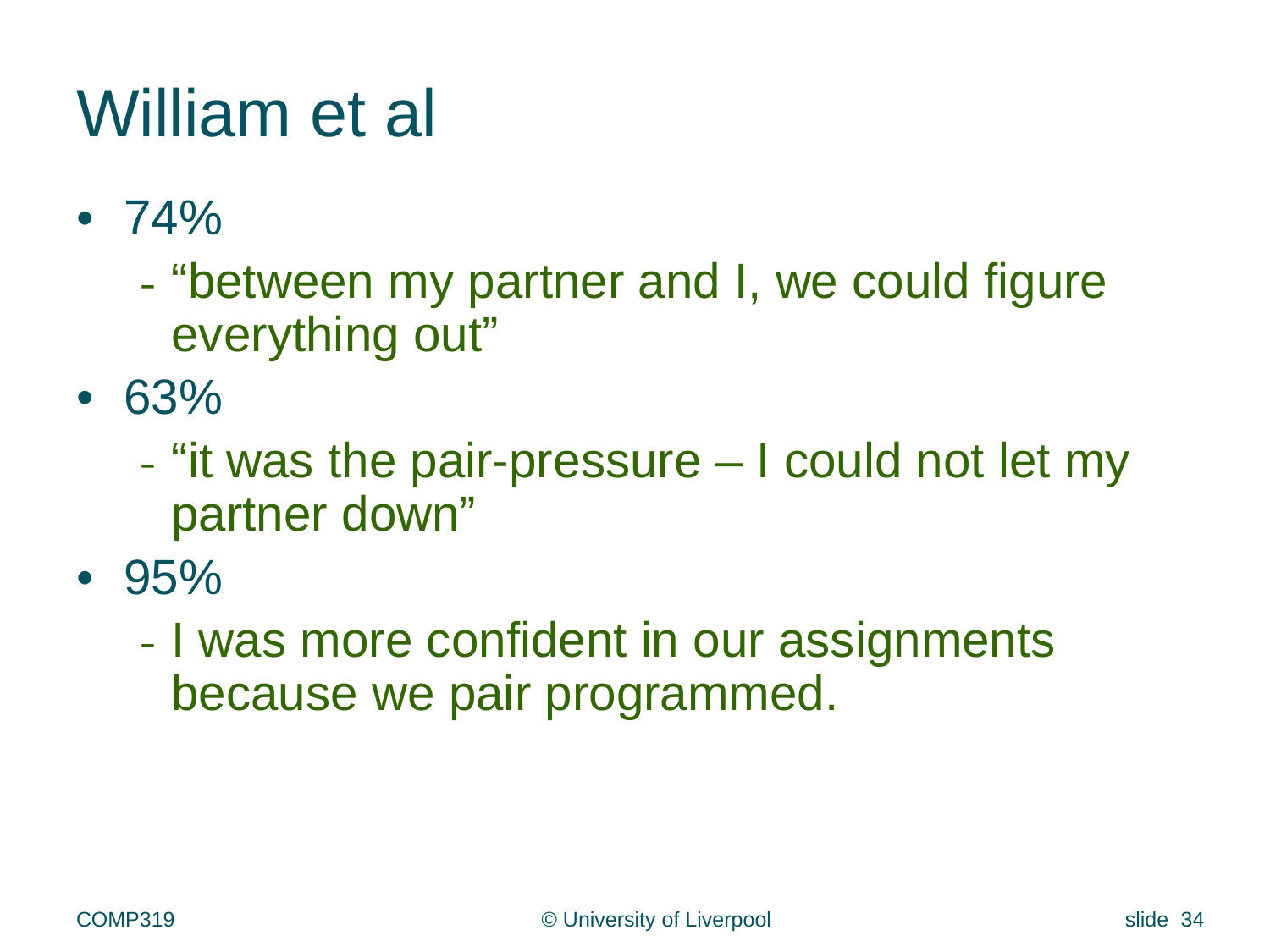

# William et al
74%
“between my partner and I, we could figure everything out”
63%
“it was the pair-pressure – I could not let my partner down”
95%
I was more confident in our assignments because we pair programmed.

COMP319
© University of Liverpool
slide  34